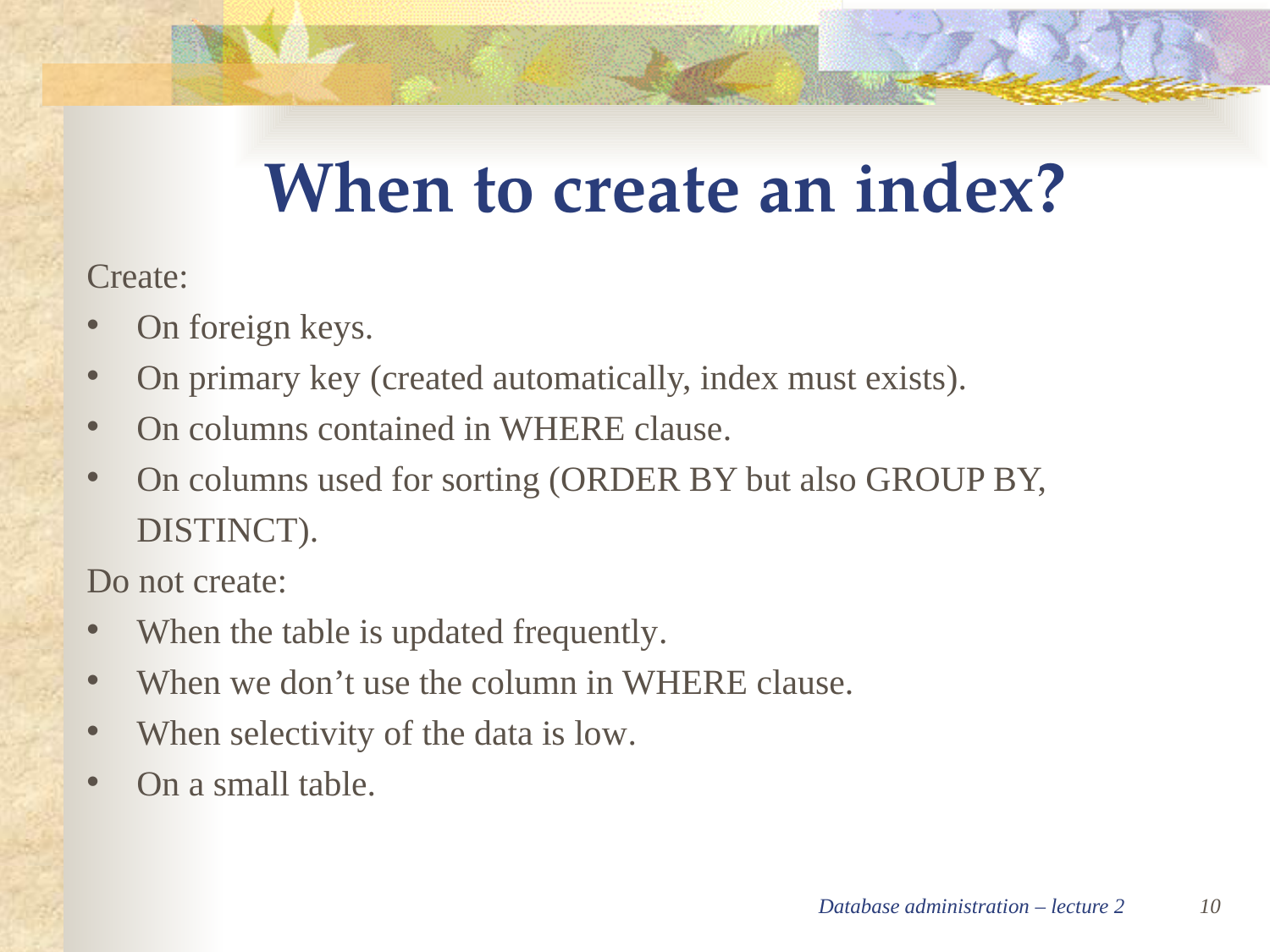

When to create an index?
Create:
On foreign keys.
On primary key (created automatically, index must exists).
On columns contained in WHERE clause.
On columns used for sorting (ORDER BY but also GROUP BY, DISTINCT).
Do not create:
When the table is updated frequently.
When we don’t use the column in WHERE clause.
When selectivity of the data is low.
On a small table.